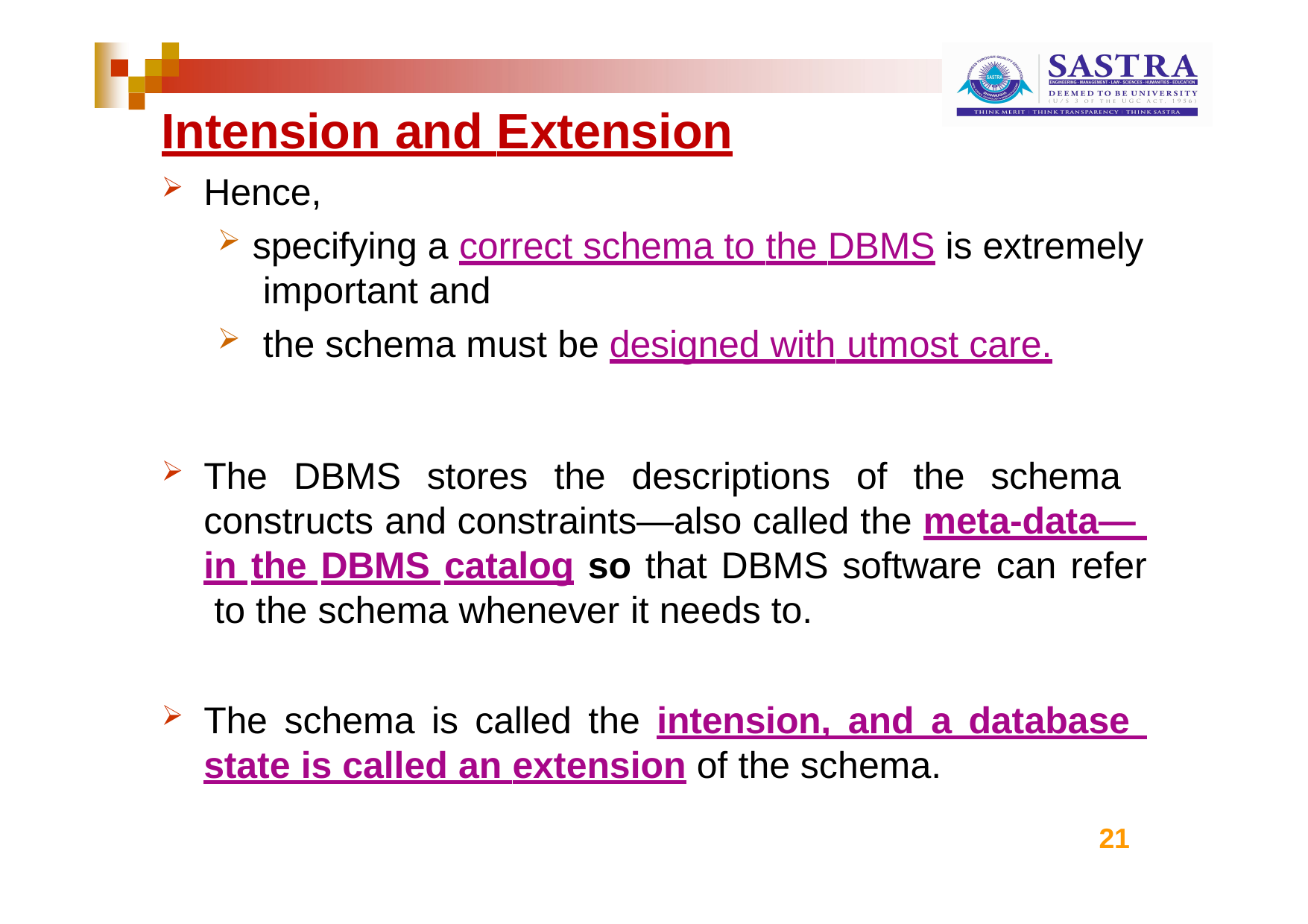

# Intension and Extension
Hence,
specifying a correct schema to the DBMS is extremely  important and
the schema must be designed with utmost care.

The DBMS stores the descriptions of the schema  constructs and constraints—also called the meta-data—  in the DBMS catalog so that DBMS software can refer  to the schema whenever it needs to.

The schema is called the intension, and a database  state is called an extension of the schema.
21